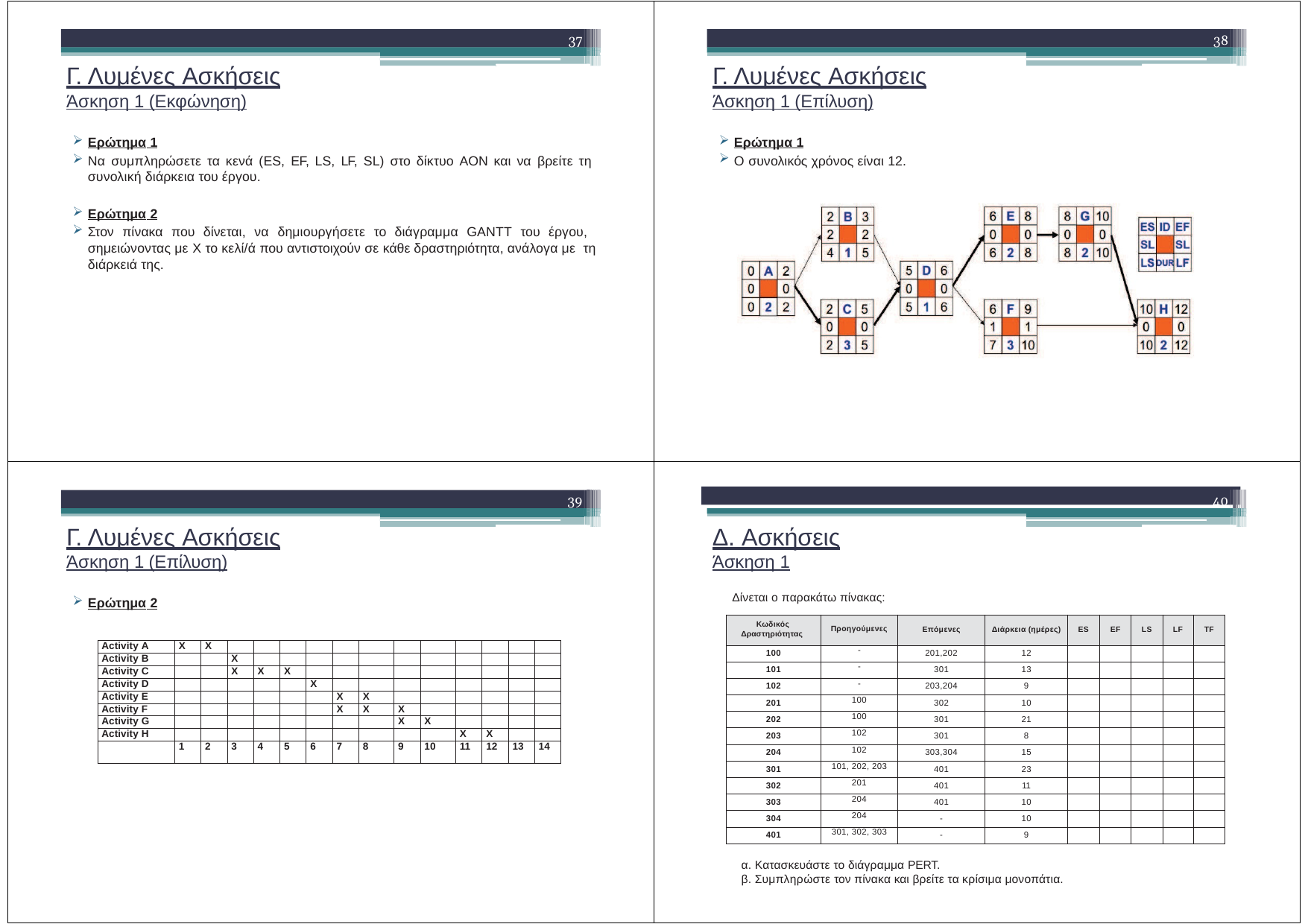

37
38

Γ. Λυμένες Ασκήσεις
Άσκηση 1 (Εκφώνηση)
Γ. Λυμένες Ασκήσεις
Άσκηση 1 (Επίλυση)

Ερώτημα 1
Να συμπληρώσετε τα κενά (ES, EF, LS, LF, SL) στο δίκτυο ΑΟΝ και να βρείτε τη
συνολική διάρκεια του έργου.
Ερώτημα 1
Ο συνολικός χρόνος είναι 12.
Ερώτημα 2
Στον πίνακα που δίνεται, να δημιουργήσετε το διάγραμμα GANTΤ του έργου,  σημειώνοντας με Χ το κελί/ά που αντιστοιχούν σε κάθε δραστηριότητα, ανάλογα με  τη διάρκειά της.

39
40

Γ. Λυμένες Ασκήσεις
Άσκηση 1 (Επίλυση)
Δ. Ασκήσεις
Άσκηση 1

Δίνεται ο παρακάτω πίνακας:
Ερώτημα 2
| Κωδικός Δραστηριότητας | Προηγούμενες | Επόμενες | Διάρκεια (ημέρες) | ES | EF | LS | LF | TF |
| --- | --- | --- | --- | --- | --- | --- | --- | --- |
| 100 | - | 201,202 | 12 |  |  |  |  |  |
| 101 | - | 301 | 13 |  |  |  |  |  |
| 102 | - | 203,204 | 9 |  |  |  |  |  |
| 201 | 100 | 302 | 10 |  |  |  |  |  |
| 202 | 100 | 301 | 21 |  |  |  |  |  |
| 203 | 102 | 301 | 8 |  |  |  |  |  |
| 204 | 102 | 303,304 | 15 |  |  |  |  |  |
| 301 | 101, 202, 203 | 401 | 23 |  |  |  |  |  |
| 302 | 201 | 401 | 11 |  |  |  |  |  |
| 303 | 204 | 401 | 10 |  |  |  |  |  |
| 304 | 204 | - | 10 |  |  |  |  |  |
| 401 | 301, 302, 303 | - | 9 |  |  |  |  |  |
| Activity A | X | X |  |  |  |  |  |  |  |  |  |  |  |  |
| --- | --- | --- | --- | --- | --- | --- | --- | --- | --- | --- | --- | --- | --- | --- |
| Activity B |  |  | X |  |  |  |  |  |  |  |  |  |  |  |
| Activity C |  |  | X | X | X |  |  |  |  |  |  |  |  |  |
| Activity D |  |  |  |  |  | X |  |  |  |  |  |  |  |  |
| Activity E |  |  |  |  |  |  | X | X |  |  |  |  |  |  |
| Activity F |  |  |  |  |  |  | X | X | X |  |  |  |  |  |
| Activity G |  |  |  |  |  |  |  |  | X | X |  |  |  |  |
| Activity H |  |  |  |  |  |  |  |  |  |  | X | X |  |  |
|  | 1 | 2 | 3 | 4 | 5 | 6 | 7 | 8 | 9 | 10 | 11 | 12 | 13 | 14 |
α. Κατασκευάστε το διάγραμμα PERT.
β. Συμπληρώστε τον πίνακα και βρείτε τα κρίσιμα μονοπάτια.